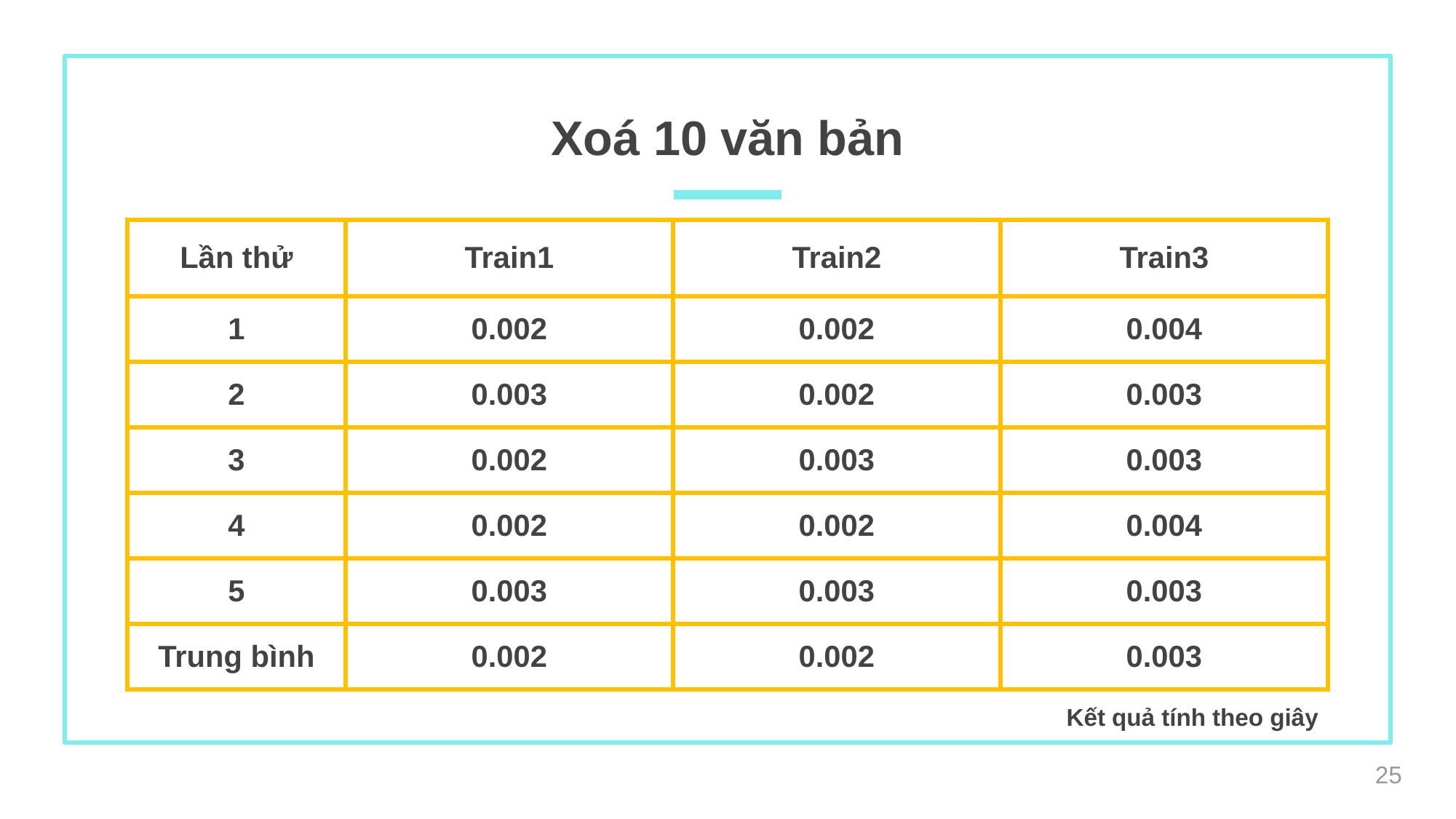

# Xoá 10 văn bản
| Lần thử | Train1 | Train2 | Train3 |
| --- | --- | --- | --- |
| 1 | 0.002 | 0.002 | 0.004 |
| 2 | 0.003 | 0.002 | 0.003 |
| 3 | 0.002 | 0.003 | 0.003 |
| 4 | 0.002 | 0.002 | 0.004 |
| 5 | 0.003 | 0.003 | 0.003 |
| Trung bình | 0.002 | 0.002 | 0.003 |
Kết quả tính theo giây
25